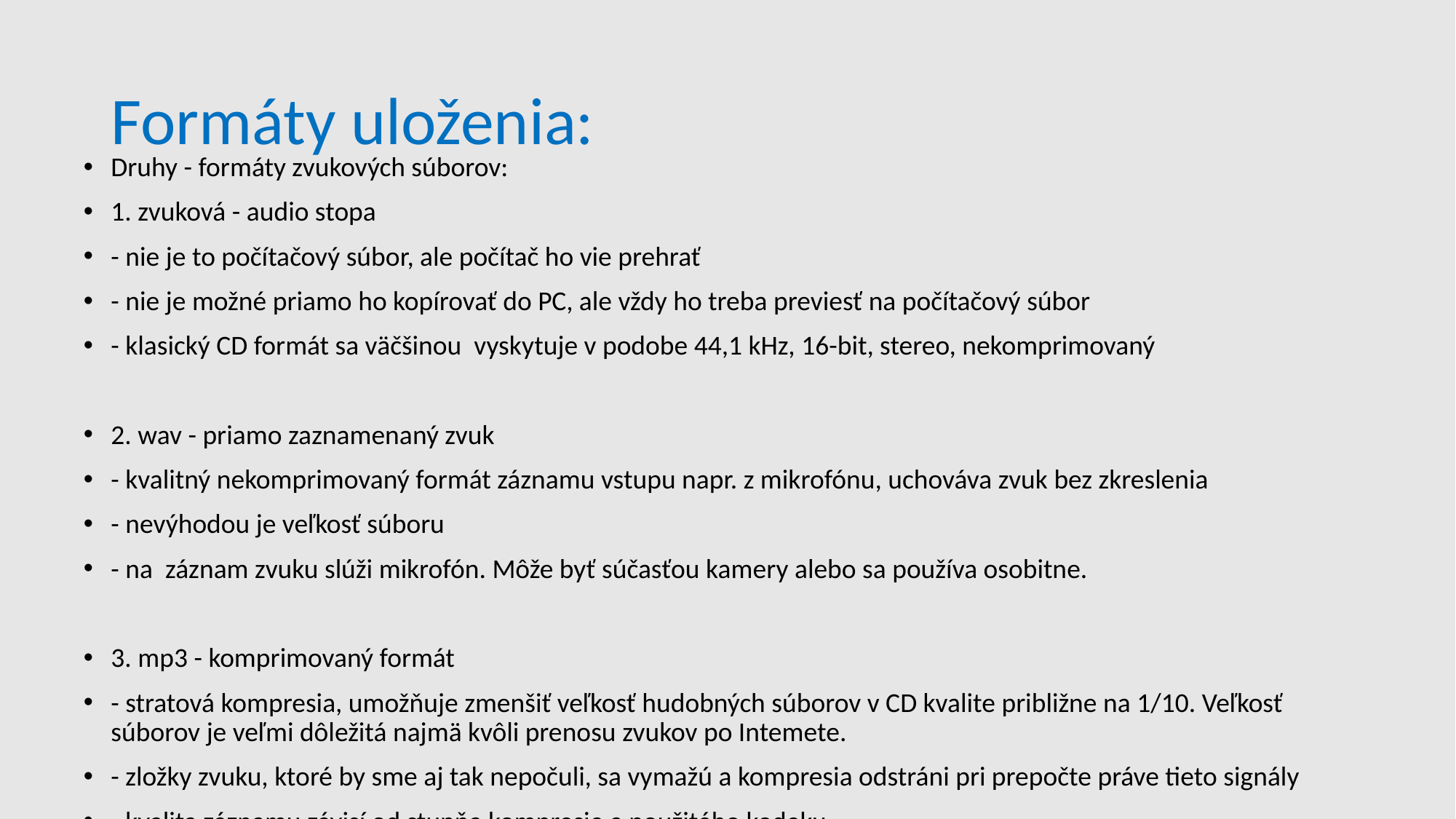

# Formáty uloženia:
Druhy - formáty zvukových súborov:
1. zvuková - audio stopa
- nie je to počítačový súbor, ale počítač ho vie prehrať
- nie je možné priamo ho kopírovať do PC, ale vždy ho treba previesť na počítačový súbor
- klasický CD formát sa väčšinou  vyskytuje v podobe 44,1 kHz, 16-bit, stereo, nekomprimovaný

2. wav - priamo zaznamenaný zvuk
- kvalitný nekomprimovaný formát záznamu vstupu napr. z mikrofónu, uchováva zvuk bez zkreslenia
- nevýhodou je veľkosť súboru
- na  záznam zvuku slúži mikrofón. Môže byť súčasťou kamery alebo sa používa osobitne.

3. mp3 - komprimovaný formát
- stratová kompresia, umožňuje zmenšiť veľkosť hudobných súborov v CD kvalite približne na 1/10. Veľkosť súborov je veľmi dôležitá najmä kvôli prenosu zvukov po Intemete.
- zložky zvuku, ktoré by sme aj tak nepočuli, sa vymažú a kompresia odstráni pri prepočte práve tieto signály
- kvalita záznamu závisí od stupňa kompresie a použitého kodeku